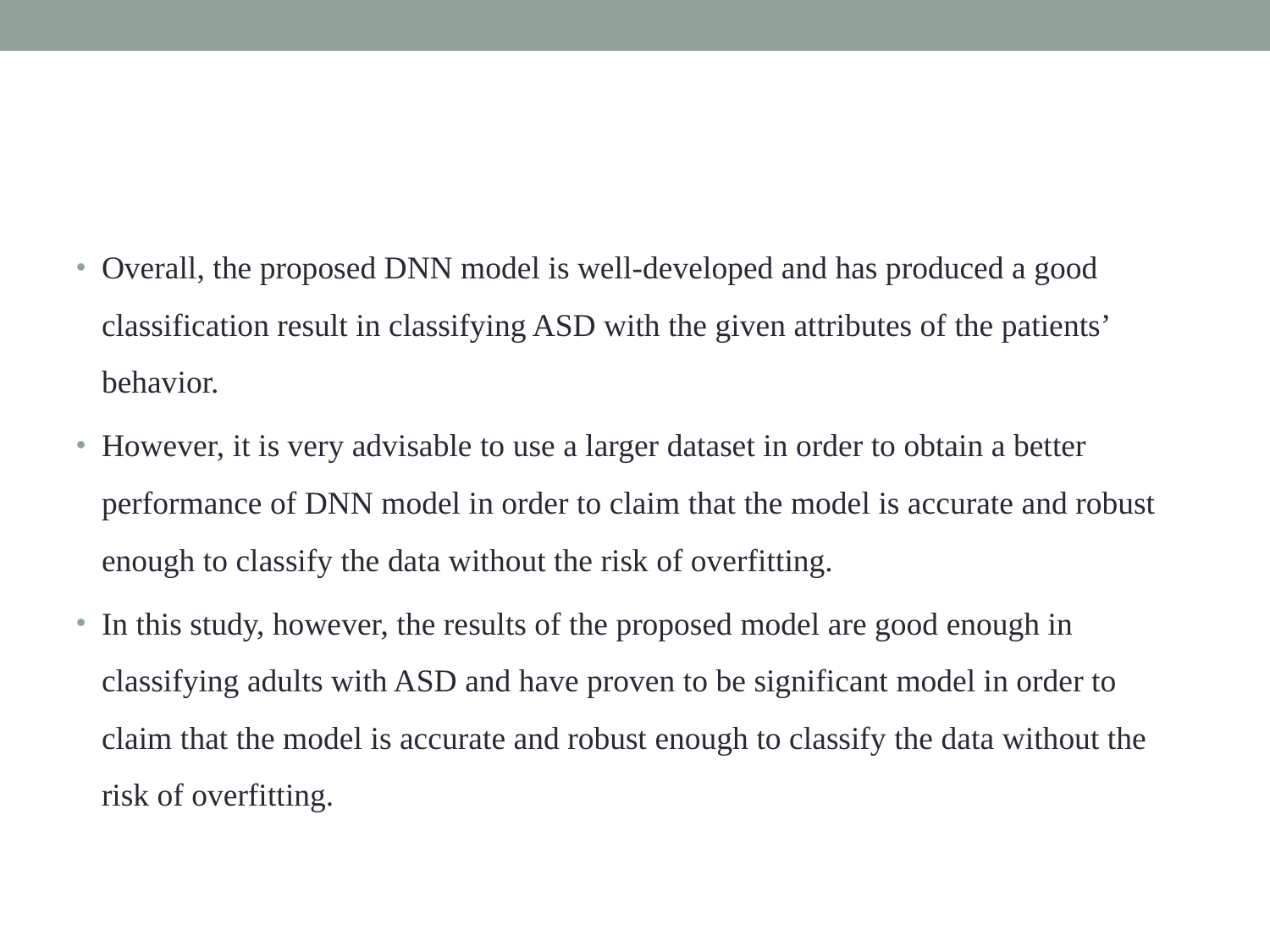

#
Overall, the proposed DNN model is well-developed and has produced a good classification result in classifying ASD with the given attributes of the patients’ behavior.
However, it is very advisable to use a larger dataset in order to obtain a better performance of DNN model in order to claim that the model is accurate and robust enough to classify the data without the risk of overfitting.
In this study, however, the results of the proposed model are good enough in classifying adults with ASD and have proven to be significant model in order to claim that the model is accurate and robust enough to classify the data without the risk of overfitting.